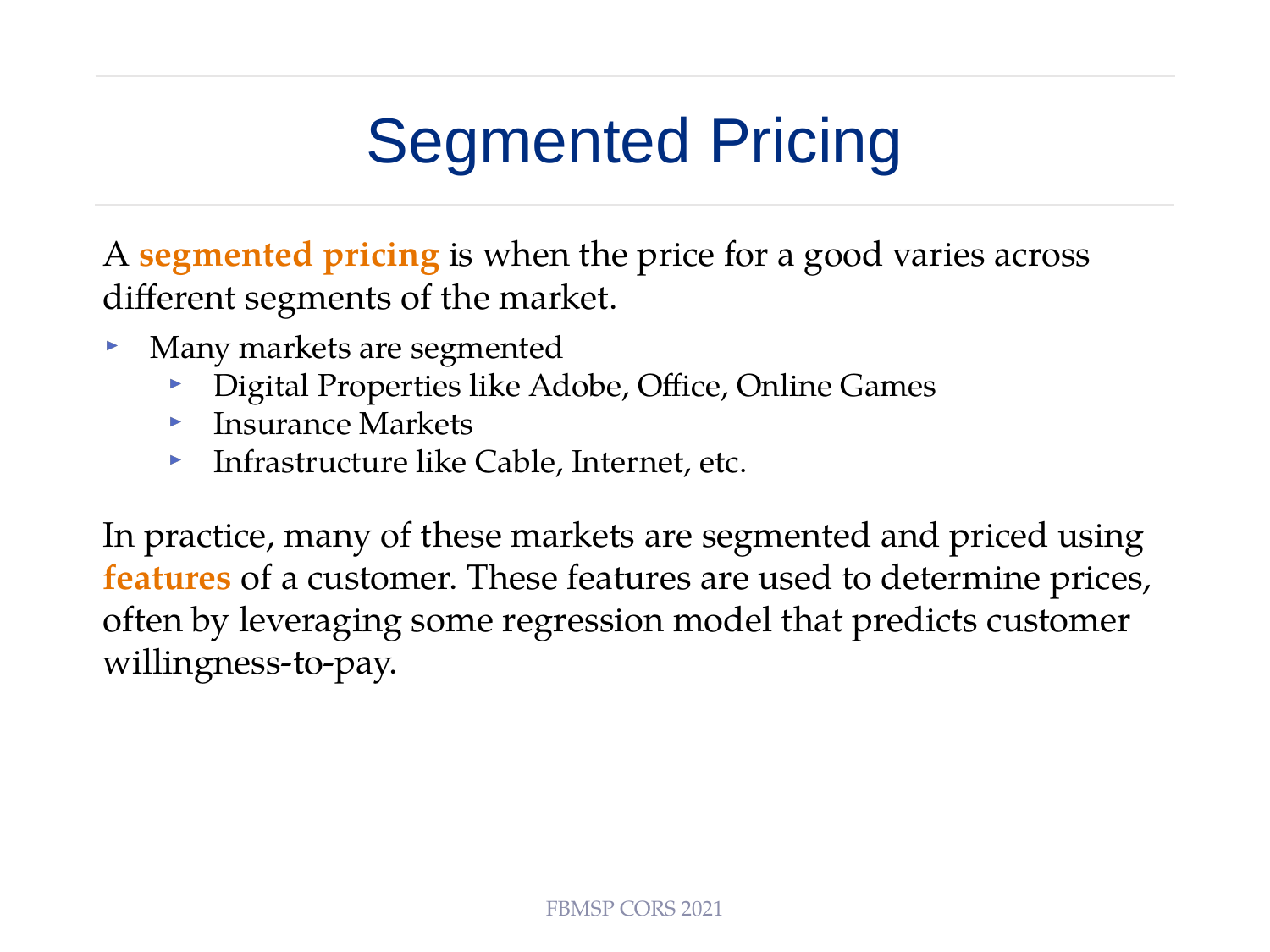

# Segmented Pricing
A segmented pricing is when the price for a good varies across different segments of the market.
Many markets are segmented
Digital Properties like Adobe, Office, Online Games
Insurance Markets
Infrastructure like Cable, Internet, etc.

In practice, many of these markets are segmented and priced using features of a customer. These features are used to determine prices, often by leveraging some regression model that predicts customer willingness-to-pay.

FBMSP CORS 2021